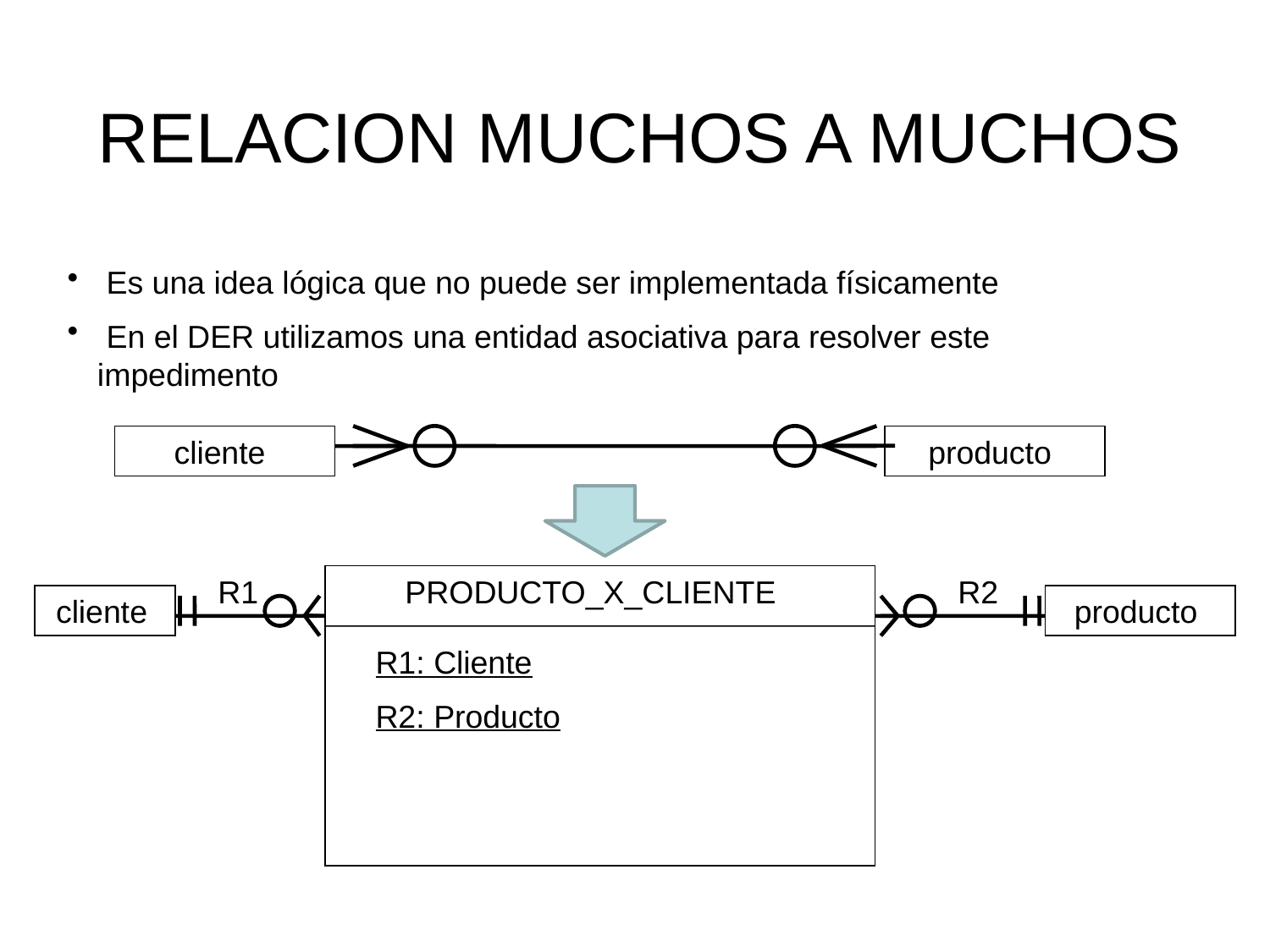

RELACION MUCHOS A MUCHOS
 Es una idea lógica que no puede ser implementada físicamente
 En el DER utilizamos una entidad asociativa para resolver este impedimento

cliente

producto

R1

PRODUCTO_X_CLIENTE
R1: Cliente
R2: Producto
R2
cliente

producto